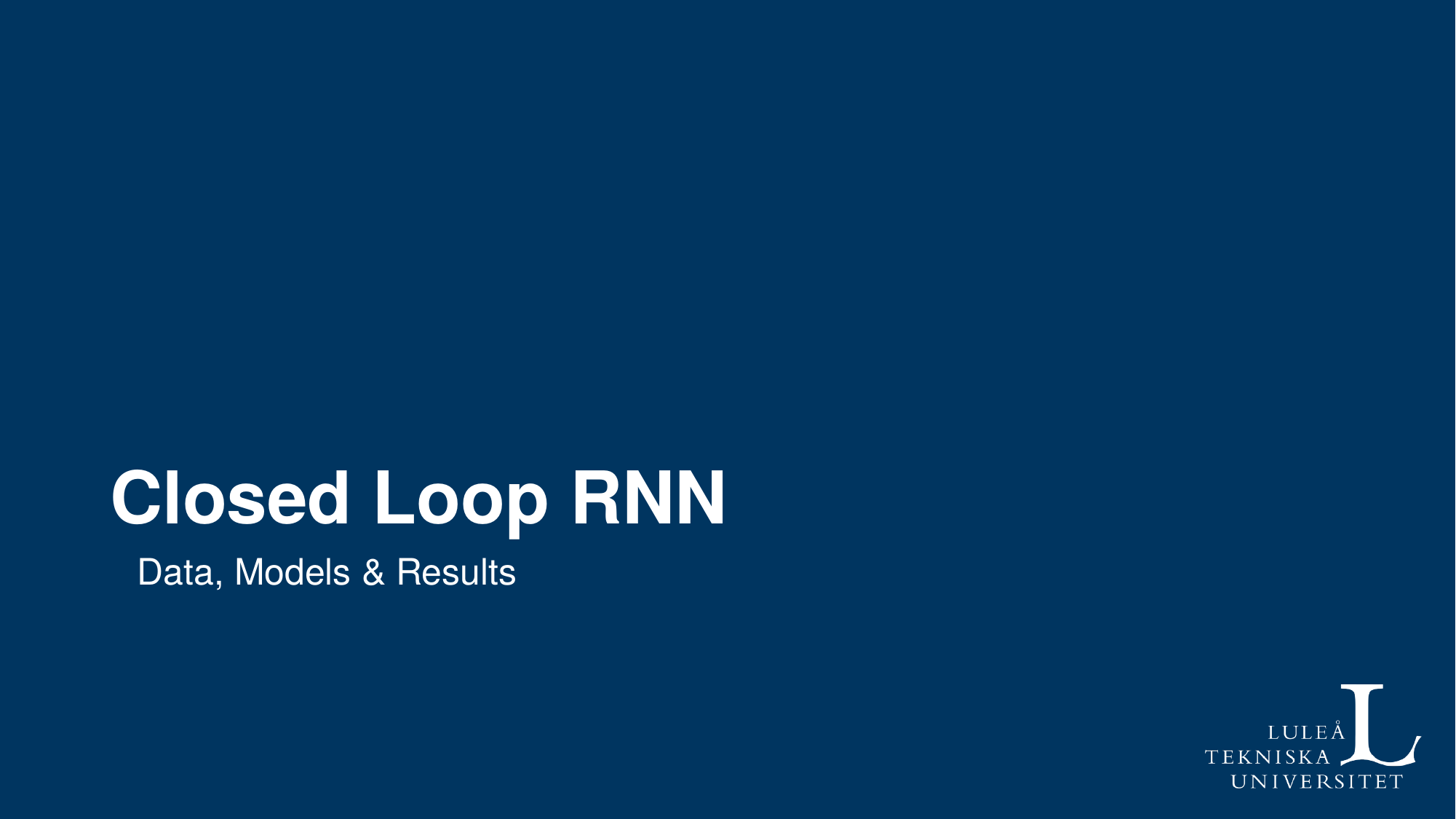

Closed Loop RNN
Data, Models & Results